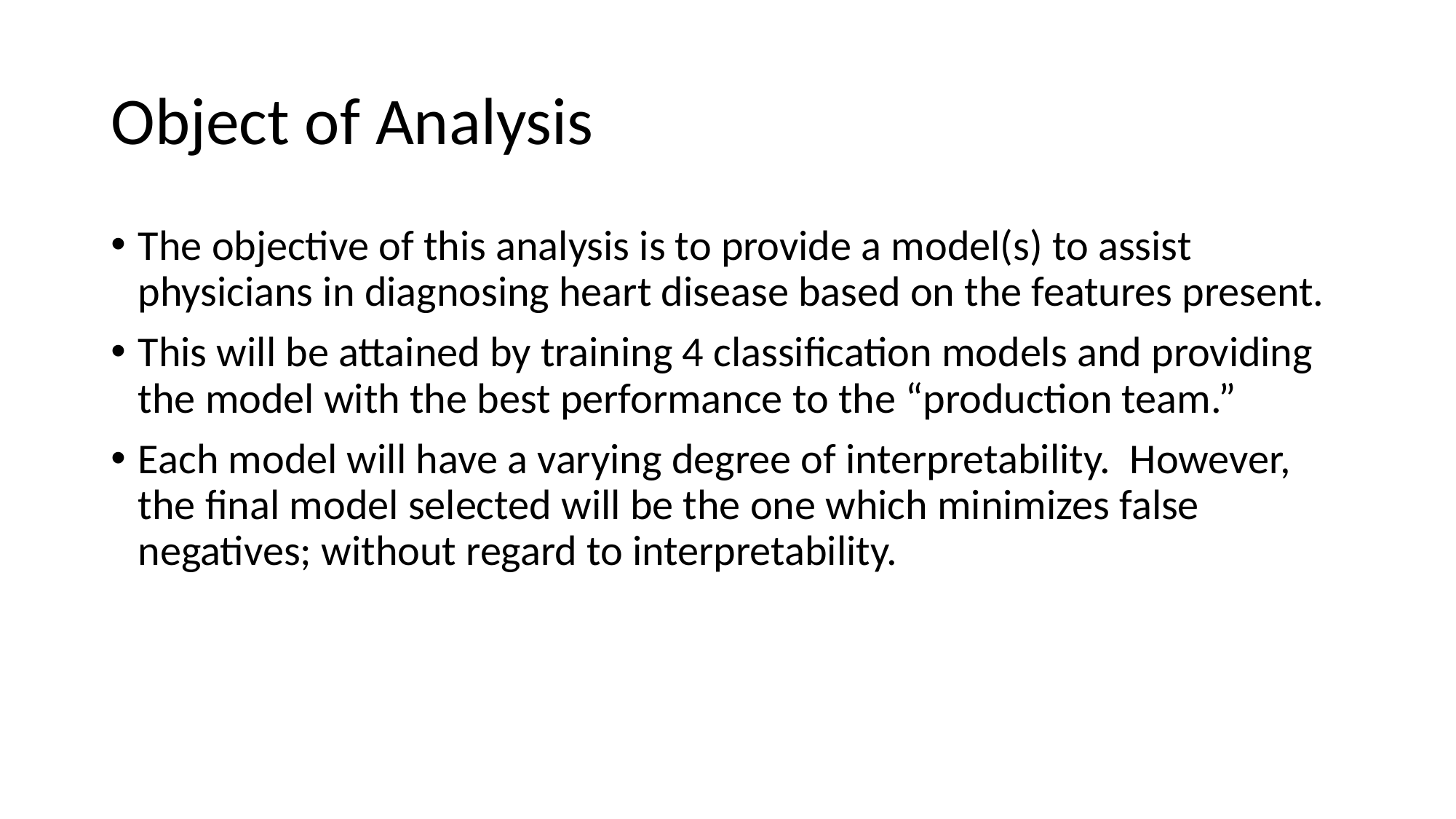

# Object of Analysis
The objective of this analysis is to provide a model(s) to assist physicians in diagnosing heart disease based on the features present.
This will be attained by training 4 classification models and providing the model with the best performance to the “production team.”
Each model will have a varying degree of interpretability.  However, the final model selected will be the one which minimizes false negatives; without regard to interpretability.